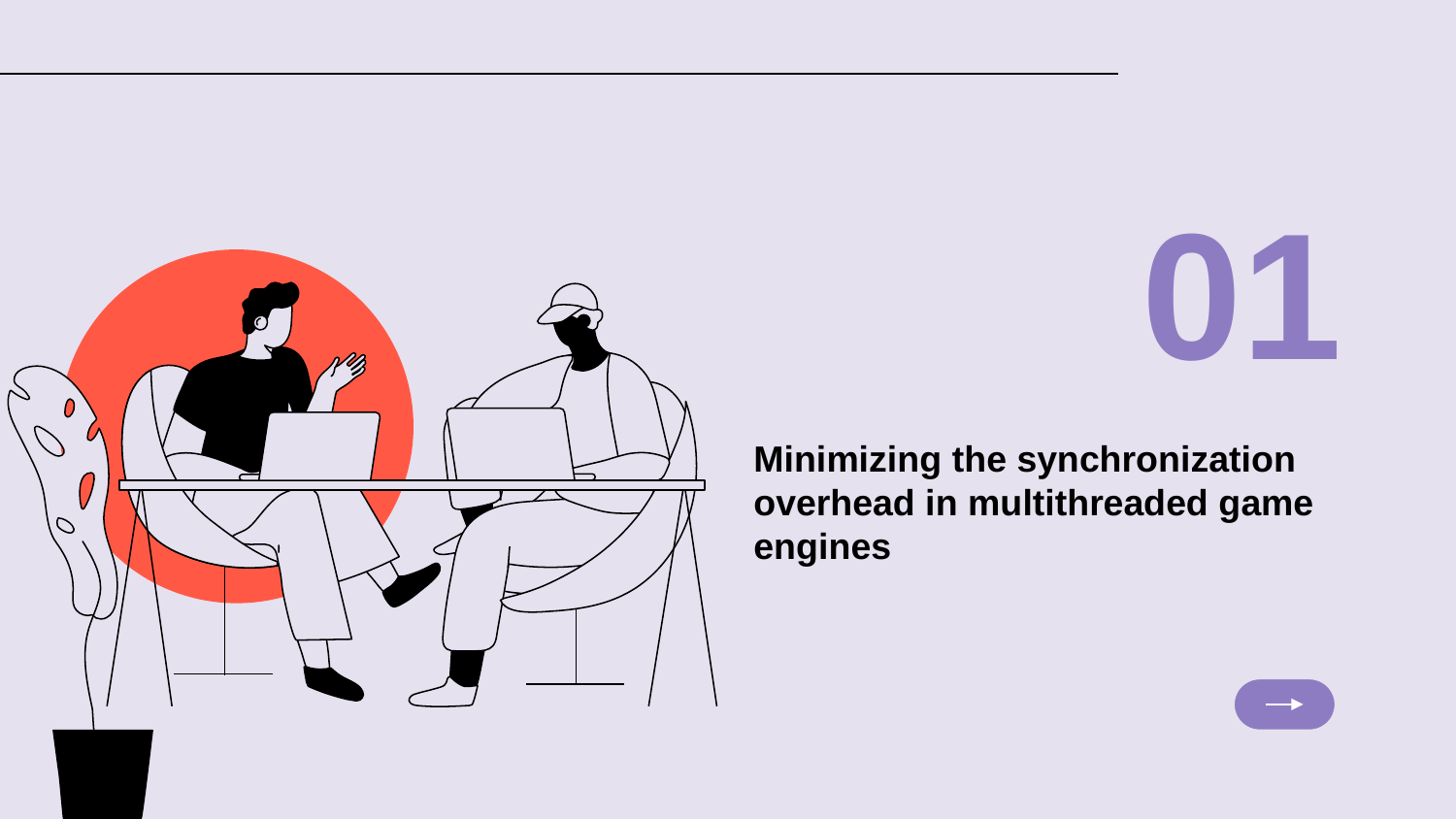

01

# Minimizing the synchronization overhead in multithreaded game engines